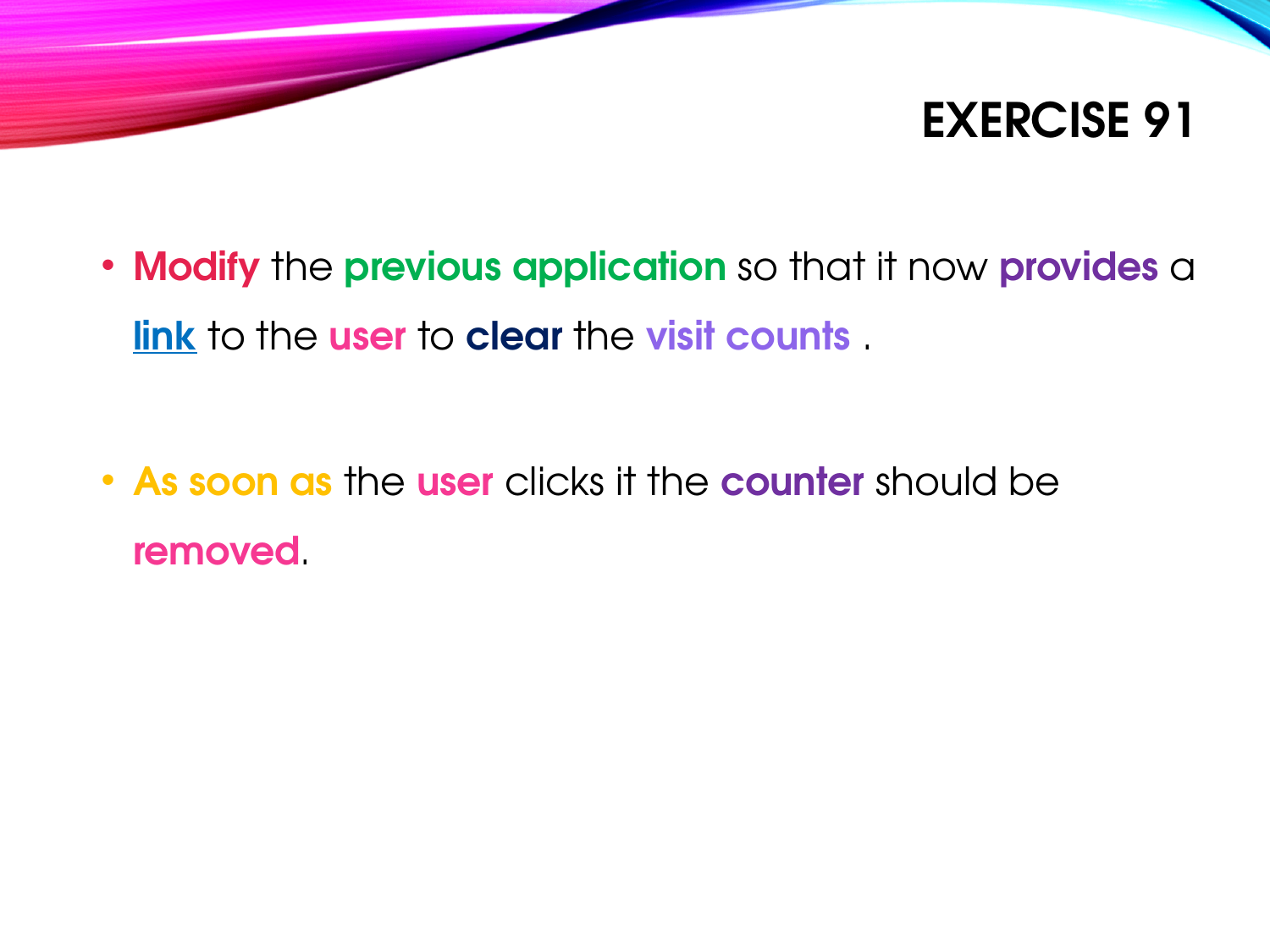

# Exercise 91
Modify the previous application so that it now provides a link to the user to clear the visit counts .

As soon as the user clicks it the counter should be removed.